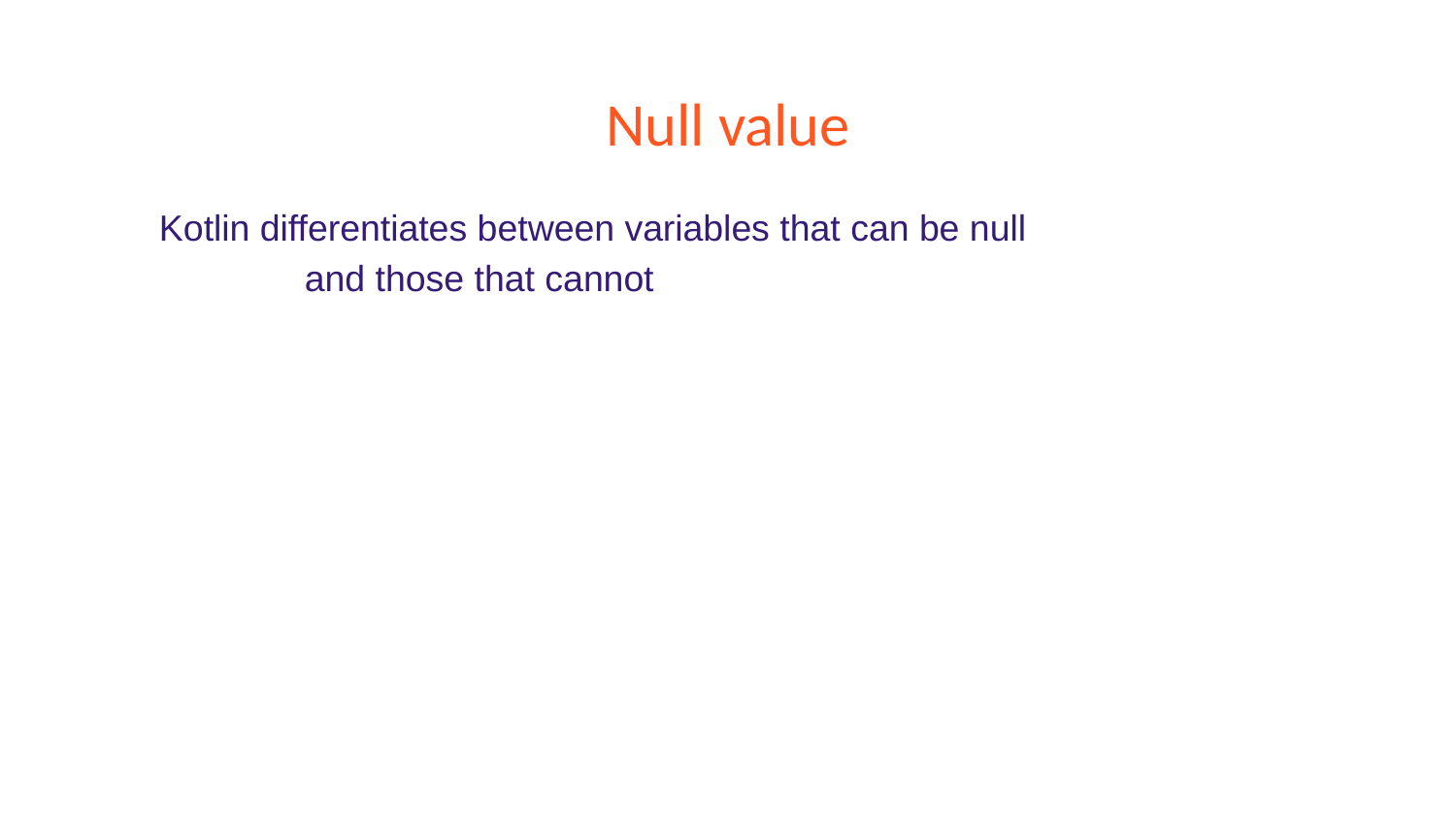

# Null value
Kotlin differentiates between variables that can be null
	and those that cannot